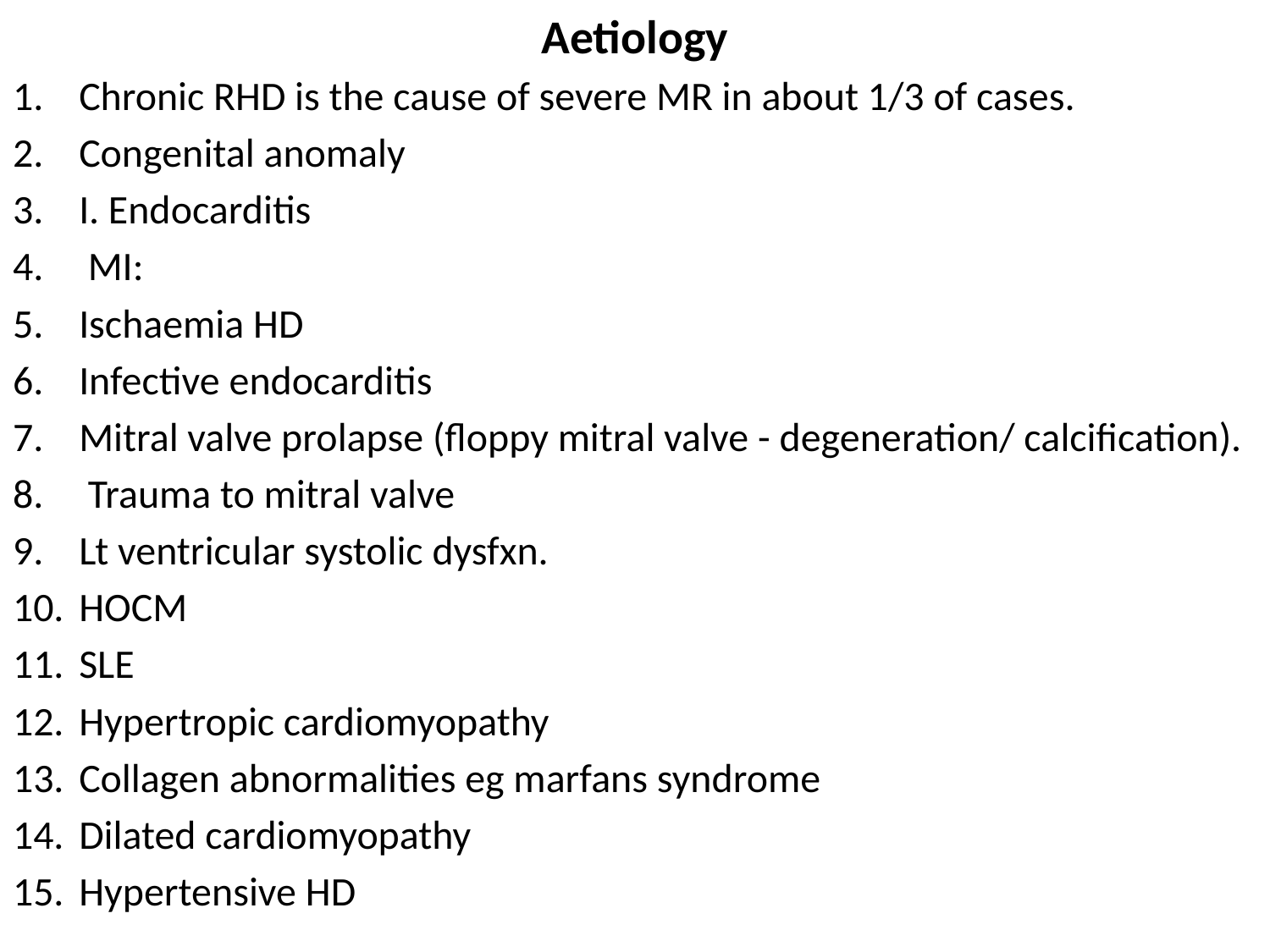

# Aetiology
Chronic RHD is the cause of severe MR in about 1/3 of cases.
Congenital anomaly
I. Endocarditis
 MI:
Ischaemia HD
Infective endocarditis
Mitral valve prolapse (floppy mitral valve - degeneration/ calcification).
 Trauma to mitral valve
Lt ventricular systolic dysfxn.
HOCM
SLE
Hypertropic cardiomyopathy
Collagen abnormalities eg marfans syndrome
Dilated cardiomyopathy
Hypertensive HD